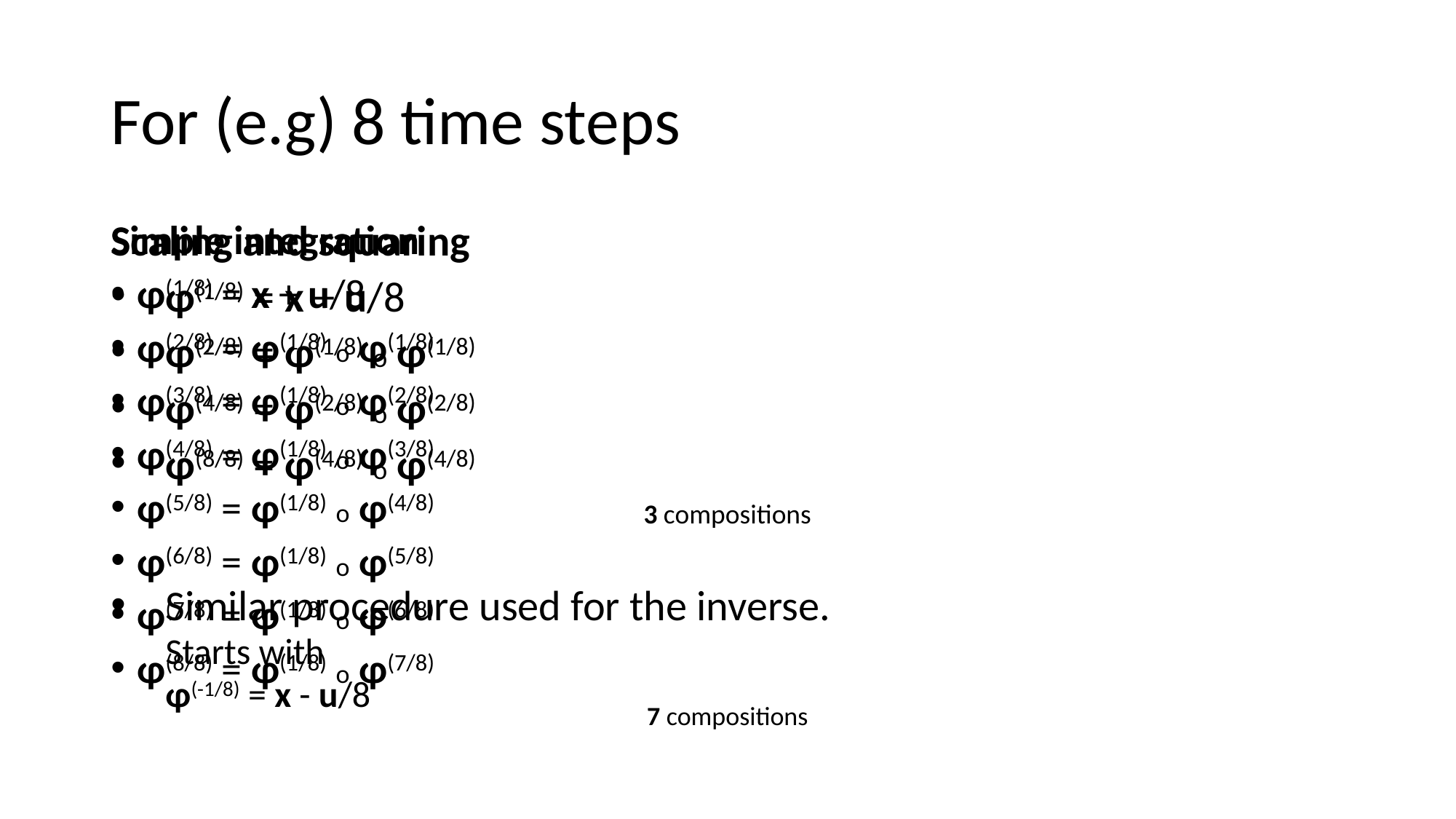

# For (e.g) 8 time steps
Simple integration
φ(1/8) = x + u/8
φ(2/8) = φ(1/8) o φ(1/8)
φ(3/8) = φ(1/8) o φ(2/8)
φ(4/8) = φ(1/8) o φ(3/8)
φ(5/8) = φ(1/8) o φ(4/8)
φ(6/8) = φ(1/8) o φ(5/8)
φ(7/8) = φ(1/8) o φ(6/8)
φ(8/8) = φ(1/8) o φ(7/8)
7 compositions
Scaling and squaring
φ(1/8) = x + u/8
φ(2/8) = φ(1/8) o φ(1/8)
φ(4/8) = φ(2/8) o φ(2/8)
φ(8/8) = φ(4/8) o φ(4/8)
3 compositions

Similar procedure used for the inverse.
Starts with
φ(-1/8) = x - u/8